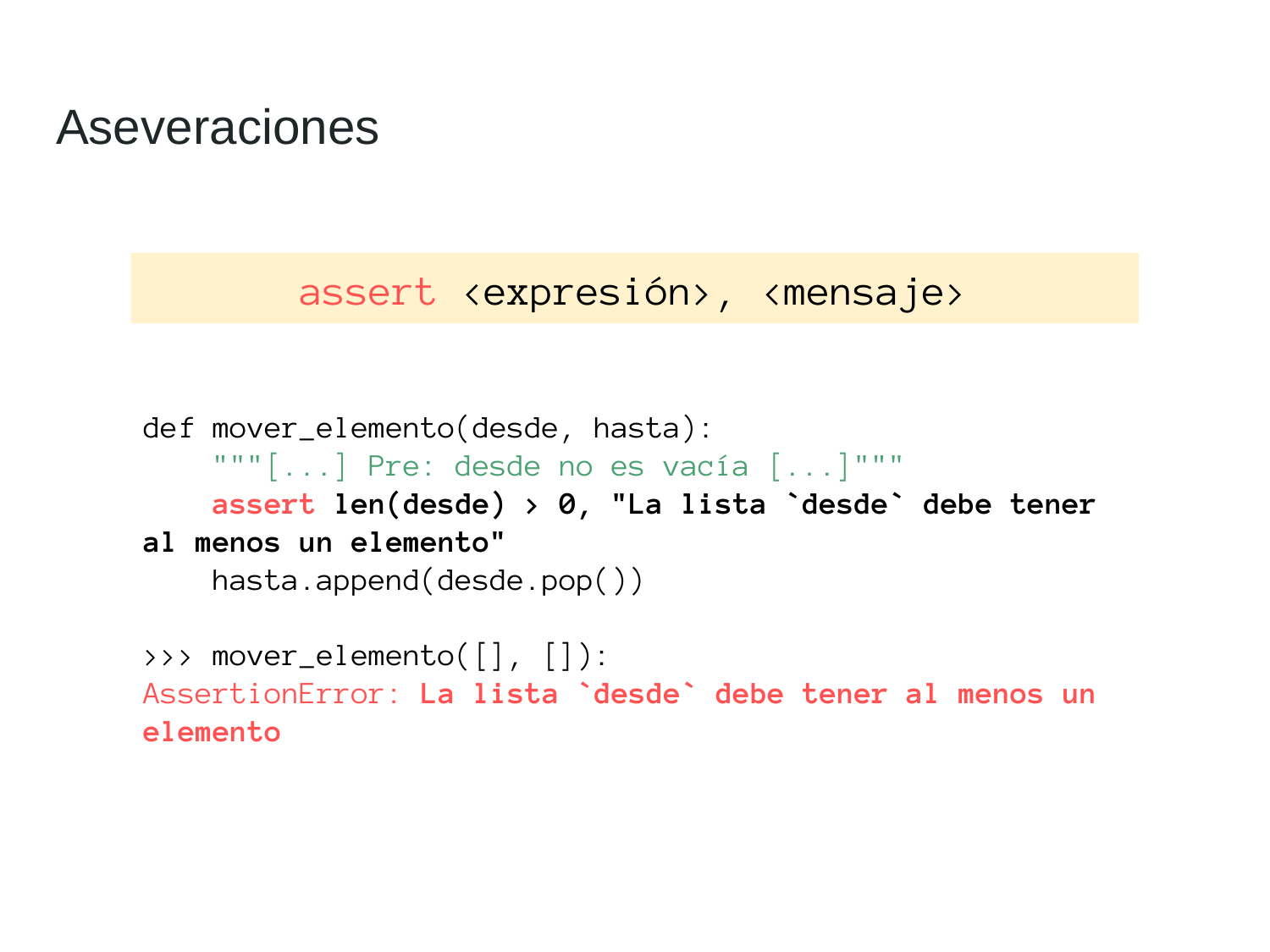

Aseveraciones
assert <expresión>, <mensaje>
def mover_elemento(desde, hasta):
    """[...] Pre: desde no es vacía [...]"""
    assert len(desde) > 0, "La lista `desde` debe tener al menos un elemento"
    hasta.append(desde.pop())
>>> mover_elemento([], []):
AssertionError: La lista `desde` debe tener al menos un elemento